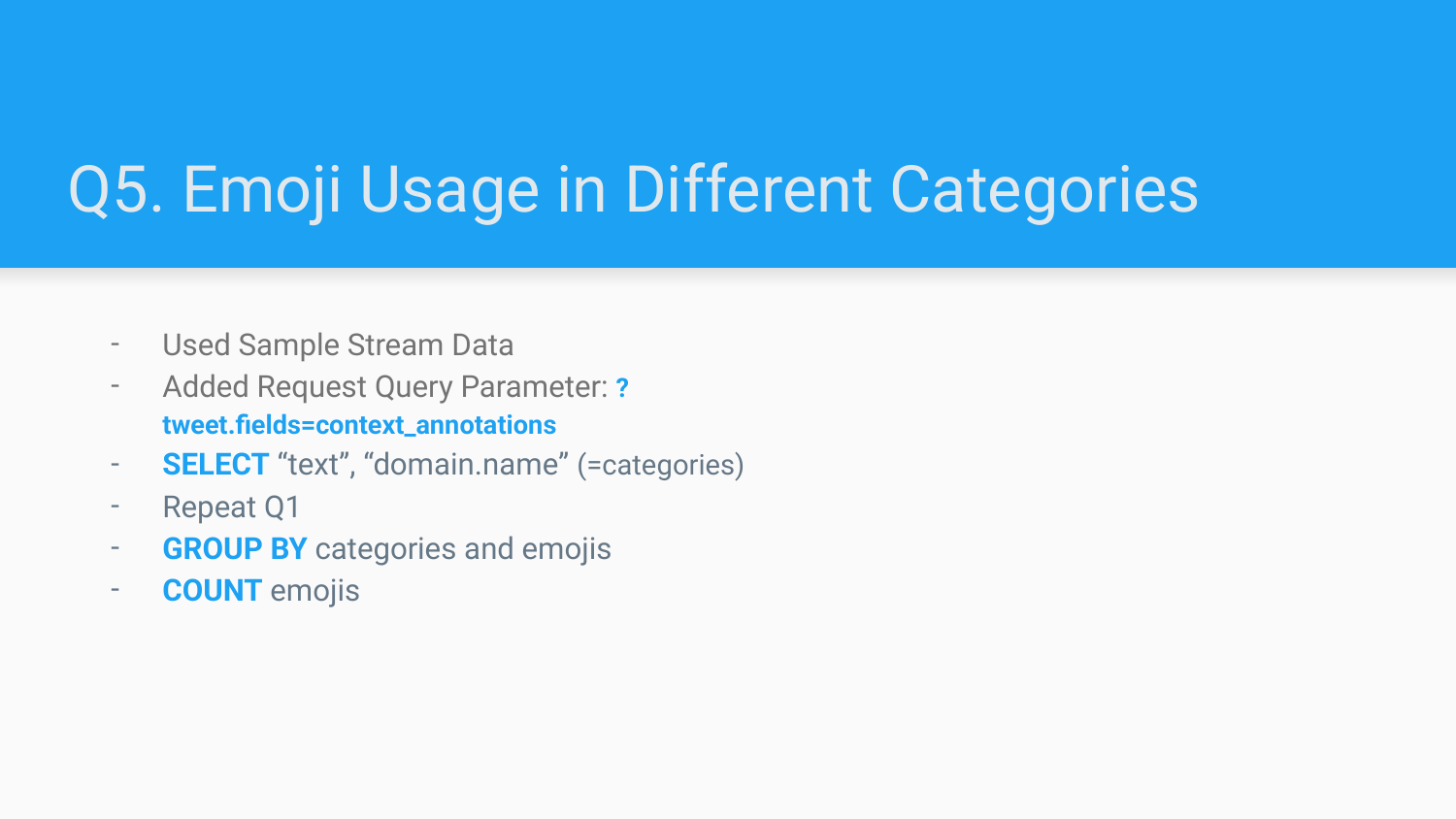

# Q5. Emoji Usage in Different Categories
Used Sample Stream Data
Added Request Query Parameter: ?tweet.fields=context_annotations
SELECT “text”, “domain.name” (=categories)
Repeat Q1
GROUP BY categories and emojis
COUNT emojis